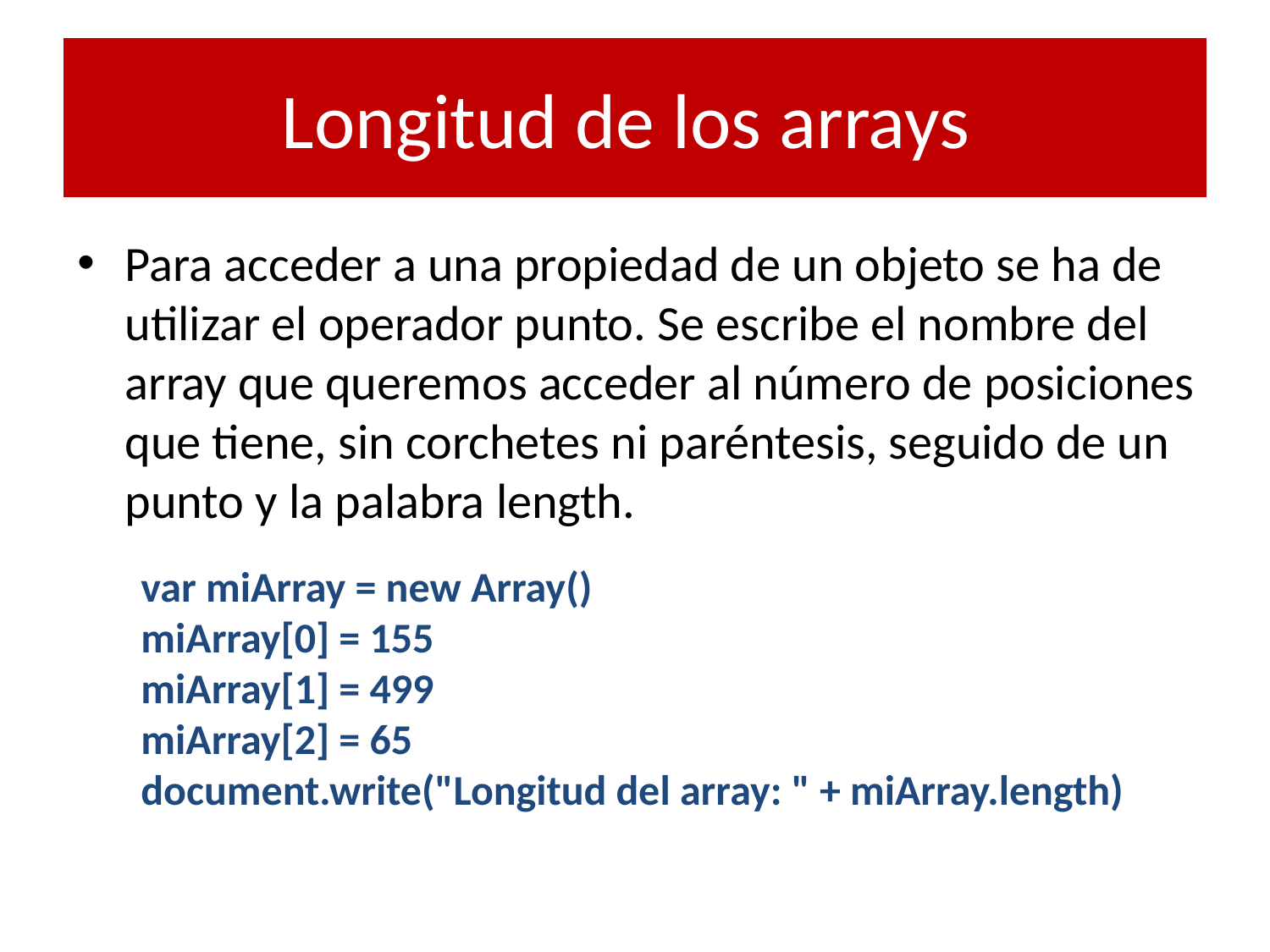

# Longitud de los arrays
Para acceder a una propiedad de un objeto se ha de utilizar el operador punto. Se escribe el nombre del array que queremos acceder al número de posiciones que tiene, sin corchetes ni paréntesis, seguido de un punto y la palabra length.
var miArray = new Array()
miArray[0] = 155
miArray[1] = 499
miArray[2] = 65
document.write("Longitud del array: " + miArray.length)